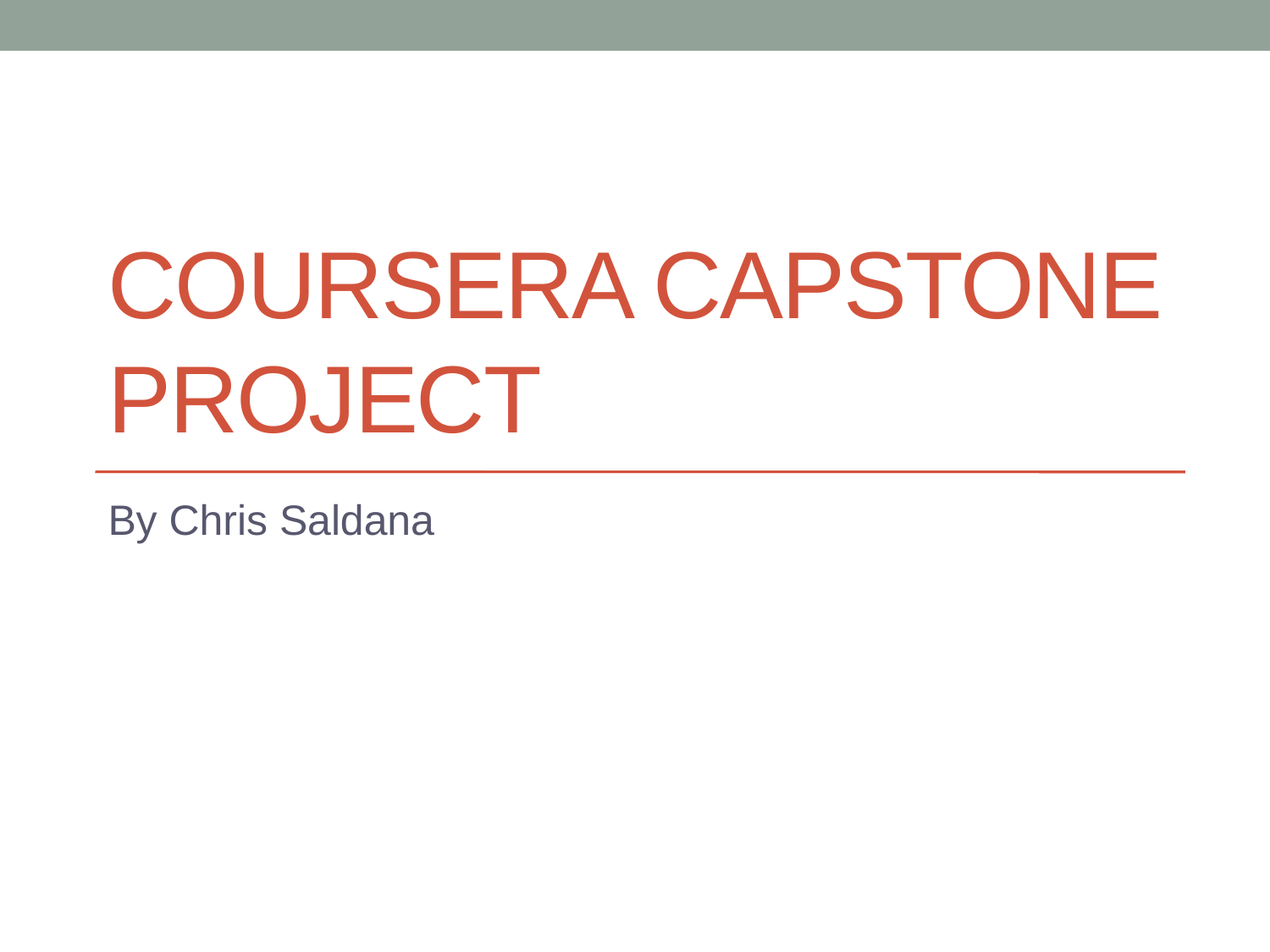

# Coursera Capstone Project
By Chris Saldana